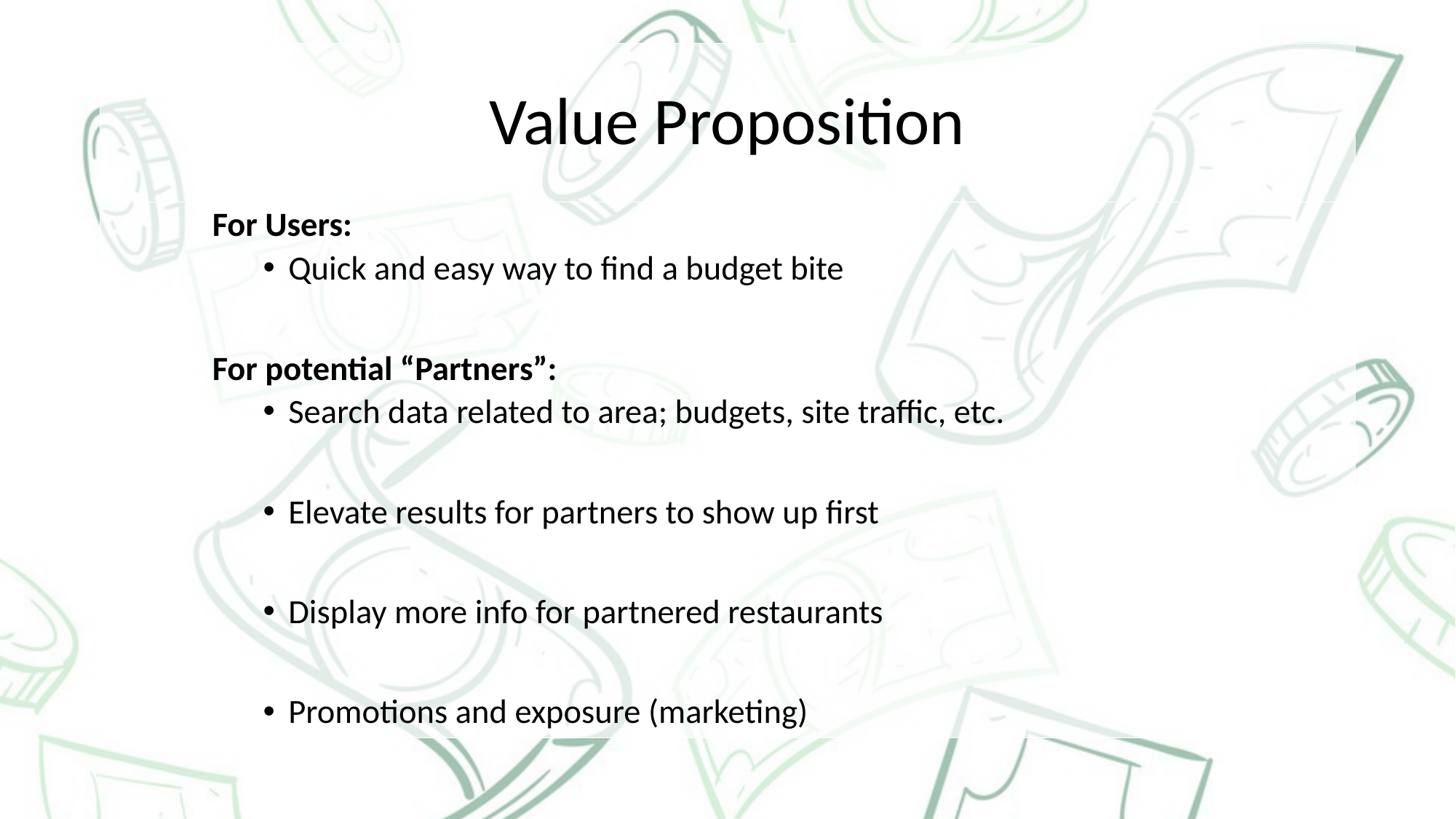

# Value Proposition
For Users:
Quick and easy way to find a budget bite

For potential “Partners”:
Search data related to area; budgets, site traffic, etc.

Elevate results for partners to show up first

Display more info for partnered restaurants

Promotions and exposure (marketing)